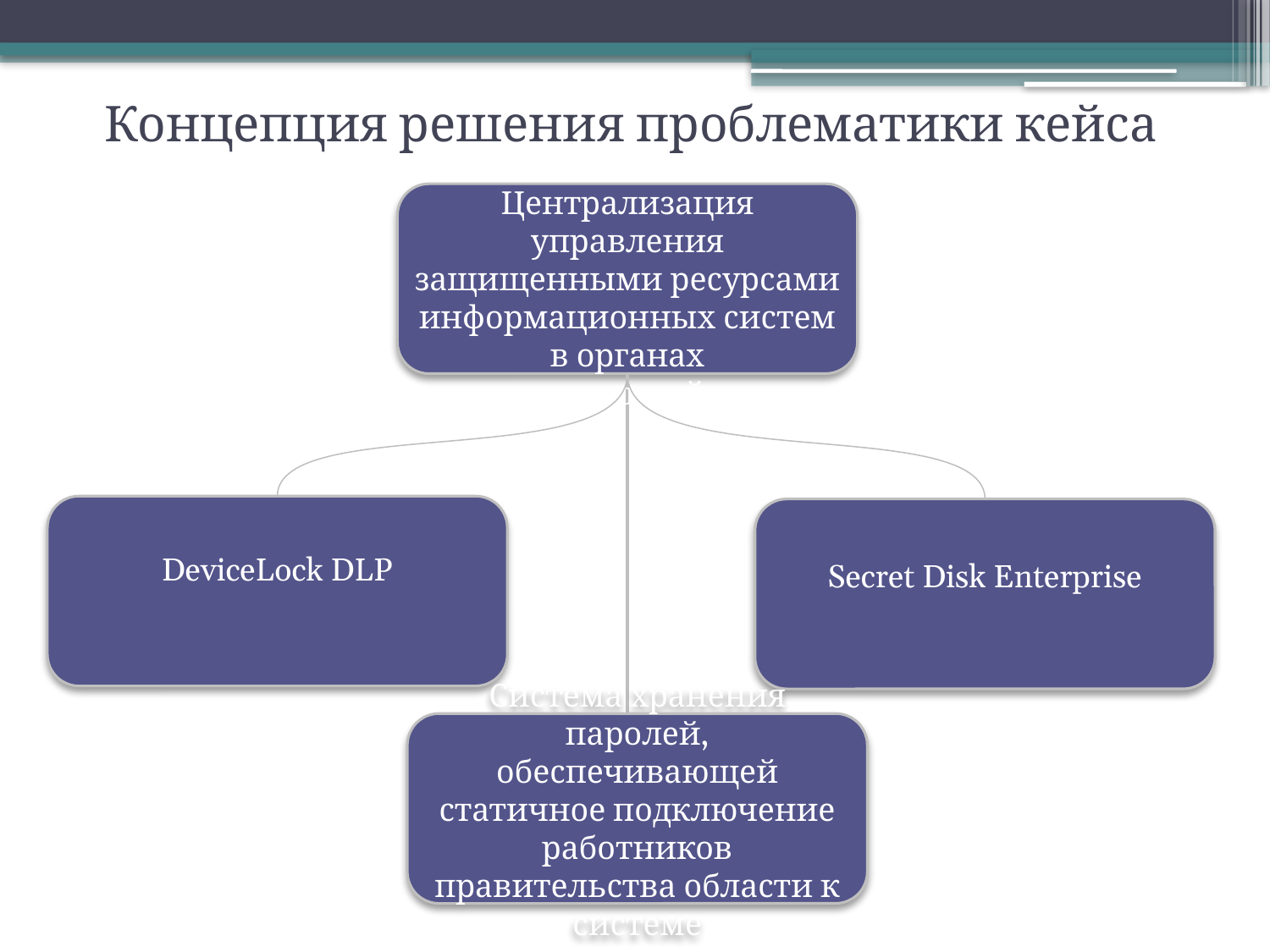

Концепция решения проблематики кейса
Централизация управления защищенными ресурсами информационных систем в органах
исполнительной власти

Secret Disk Enterprise

DeviceLock DLP
Система хранения паролей, обеспечивающей статичное подключение работников правительства области к системе